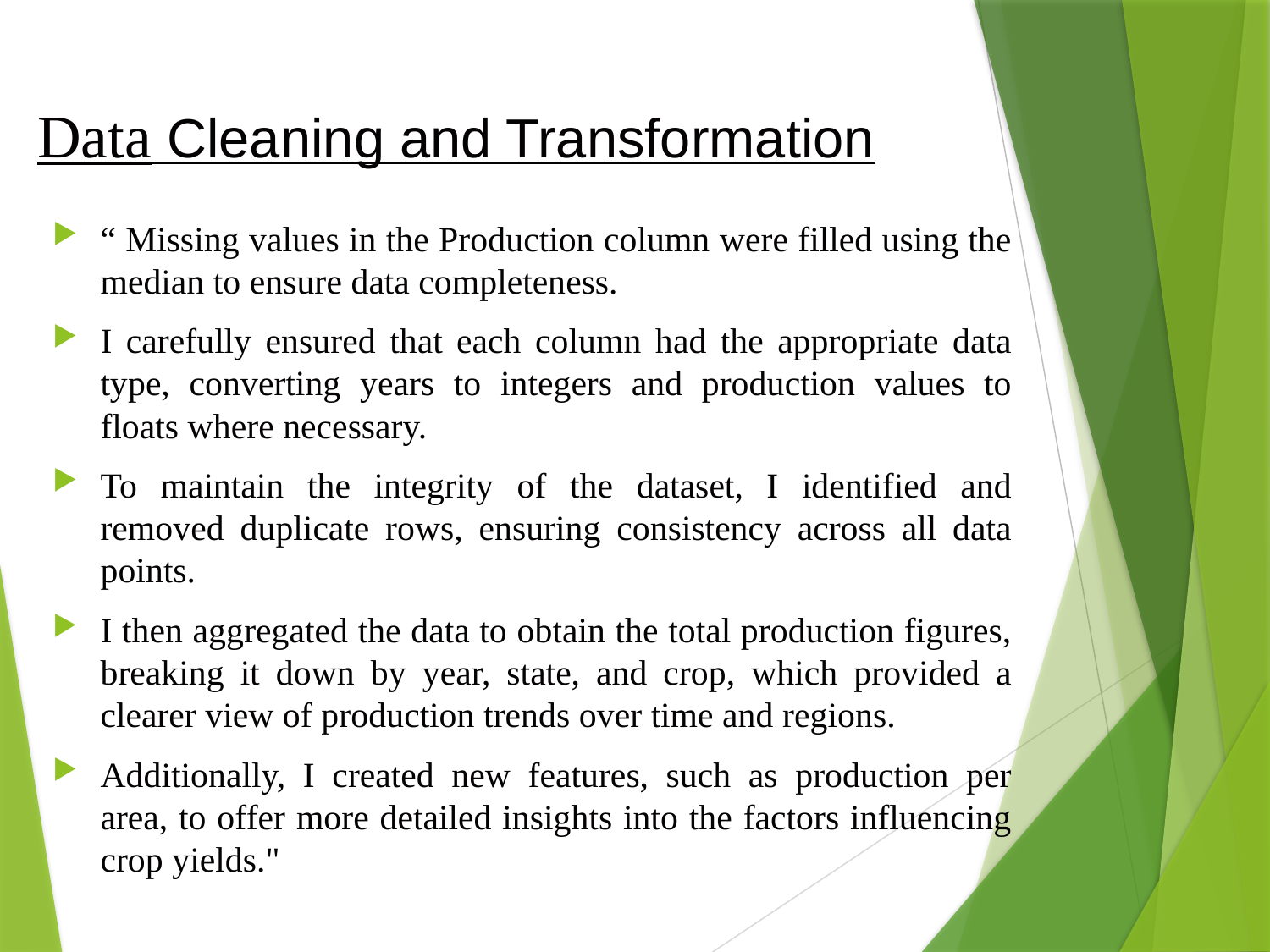

# Data Cleaning and Transformation
“ Missing values in the Production column were filled using the median to ensure data completeness.
I carefully ensured that each column had the appropriate data type, converting years to integers and production values to floats where necessary.
To maintain the integrity of the dataset, I identified and removed duplicate rows, ensuring consistency across all data points.
I then aggregated the data to obtain the total production figures, breaking it down by year, state, and crop, which provided a clearer view of production trends over time and regions.
Additionally, I created new features, such as production per area, to offer more detailed insights into the factors influencing crop yields."